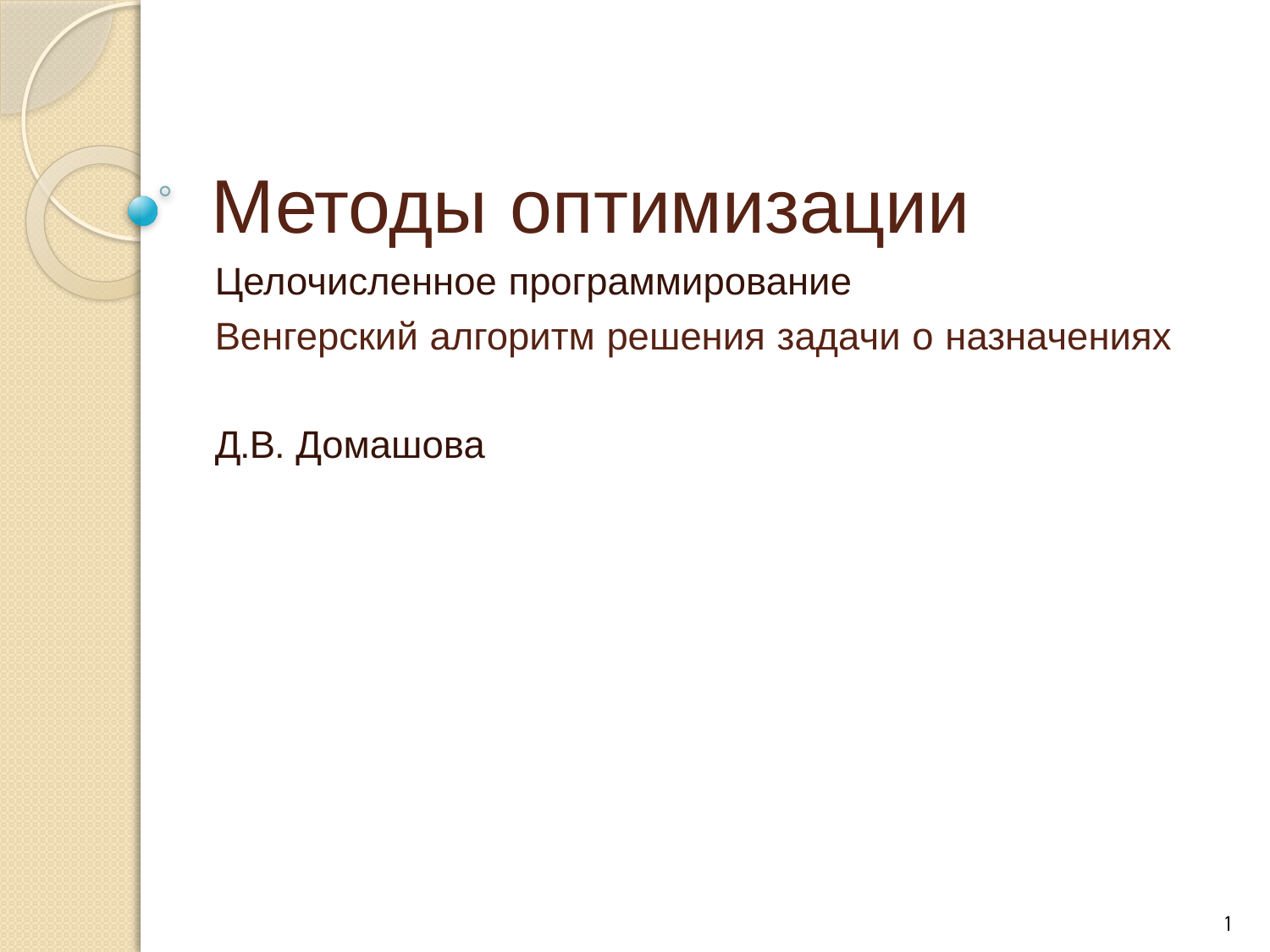

# Методы оптимизации
Целочисленное программирование
Венгерский алгоритм решения задачи о назначениях

Д.В. Домашова
1